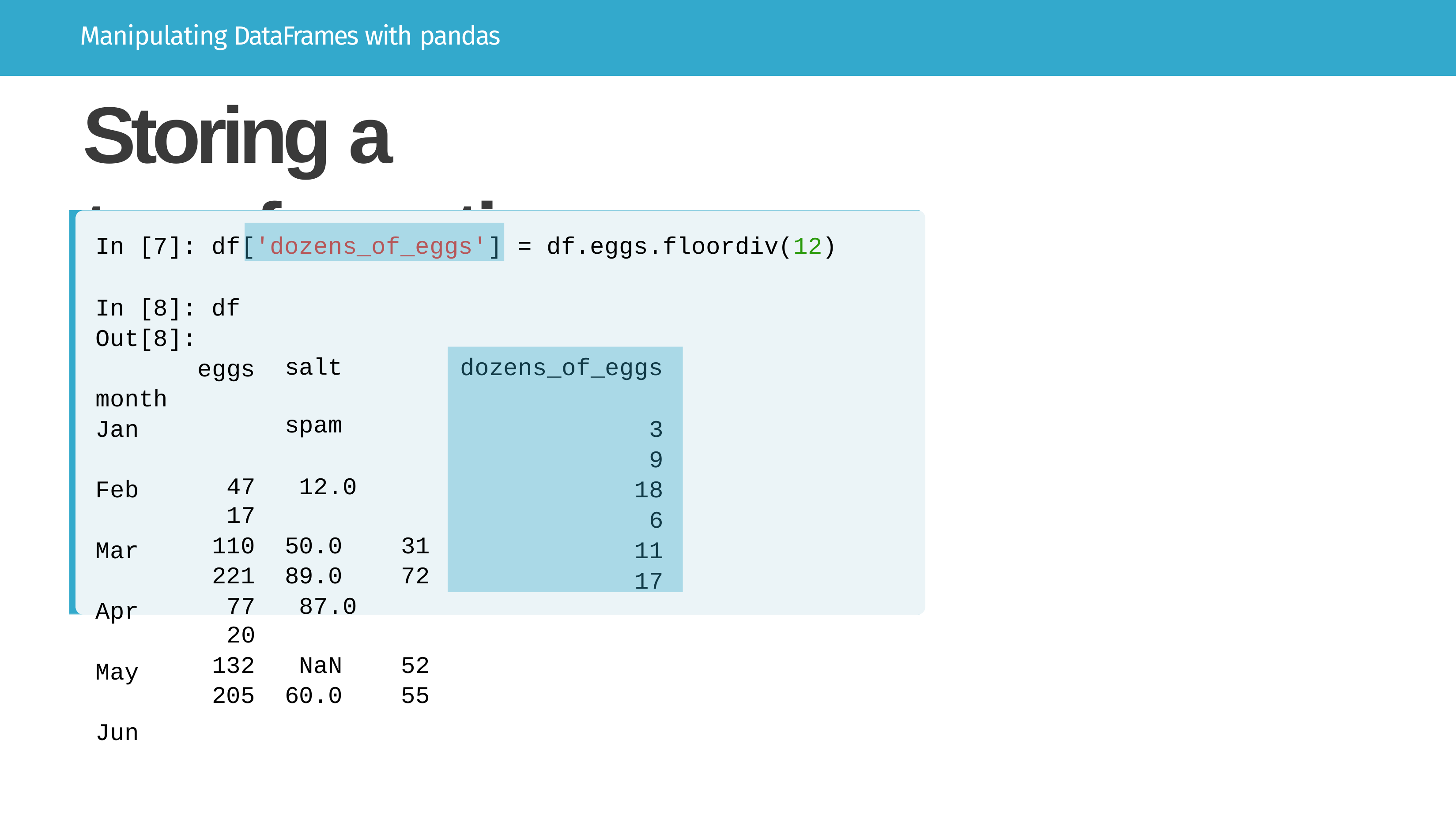

# Manipulating DataFrames with pandas
Storing a transformation

['dozens_of_eggs']
In [7]: df

In [8]: df
Out[8]:
eggs
month
= df.eggs.floordiv(12)

dozens_of_eggs

3
9
18
6
11
17
salt	spam

47	12.0	17
110	50.0	31
221	89.0	72
77	87.0	20
132	NaN	52
205	60.0	55
Jan  Feb  Mar  Apr  May  Jun